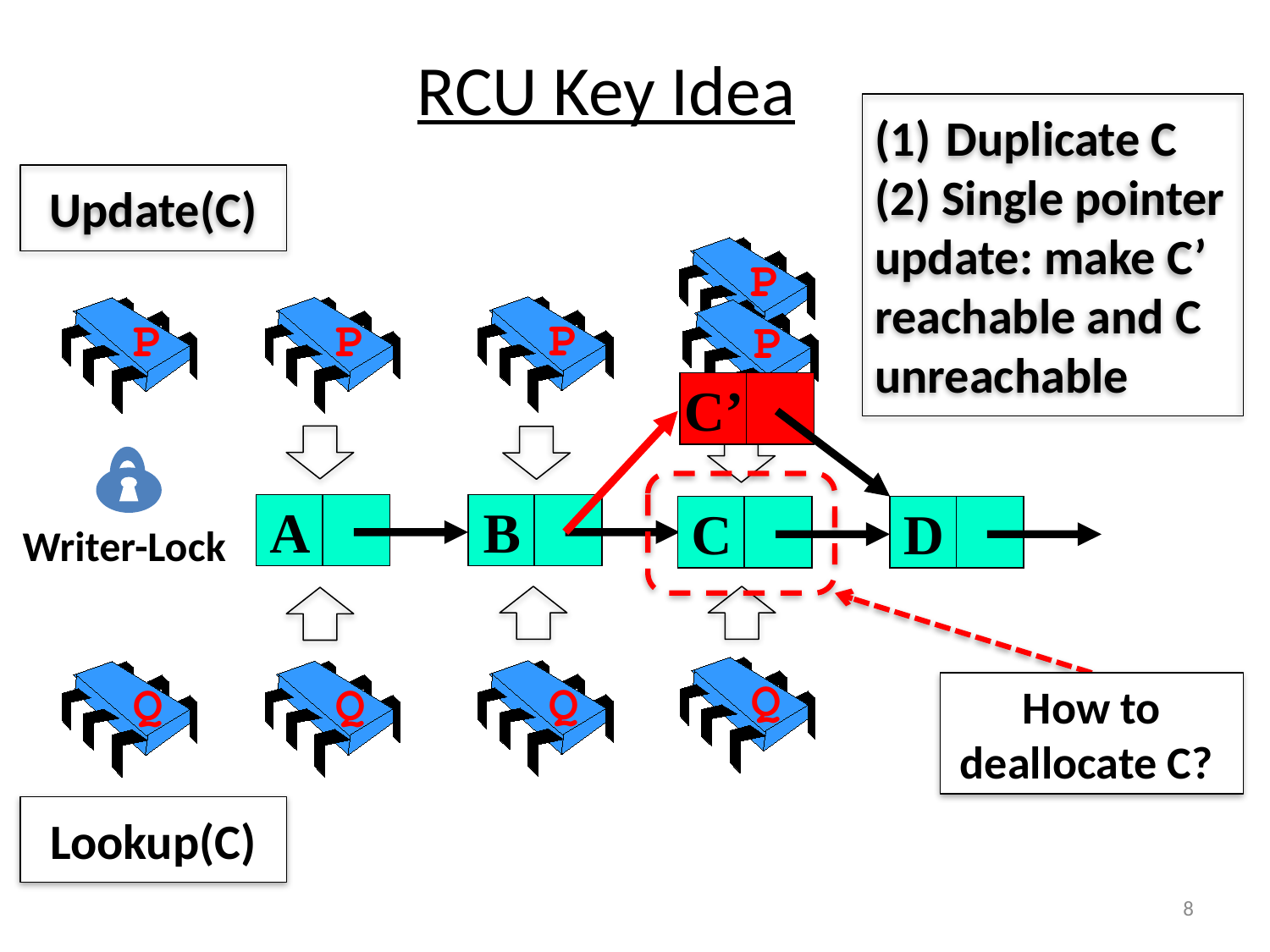

# RCU Key Idea
Duplicate C
(2) Single pointer update: make C’ reachable and C unreachable
Update(C)

P

P

P

P

P
C’

C’

A

B

C

D

Writer-Lock

Q

Q

Q

Q
How to deallocate C?
Lookup(C)
8